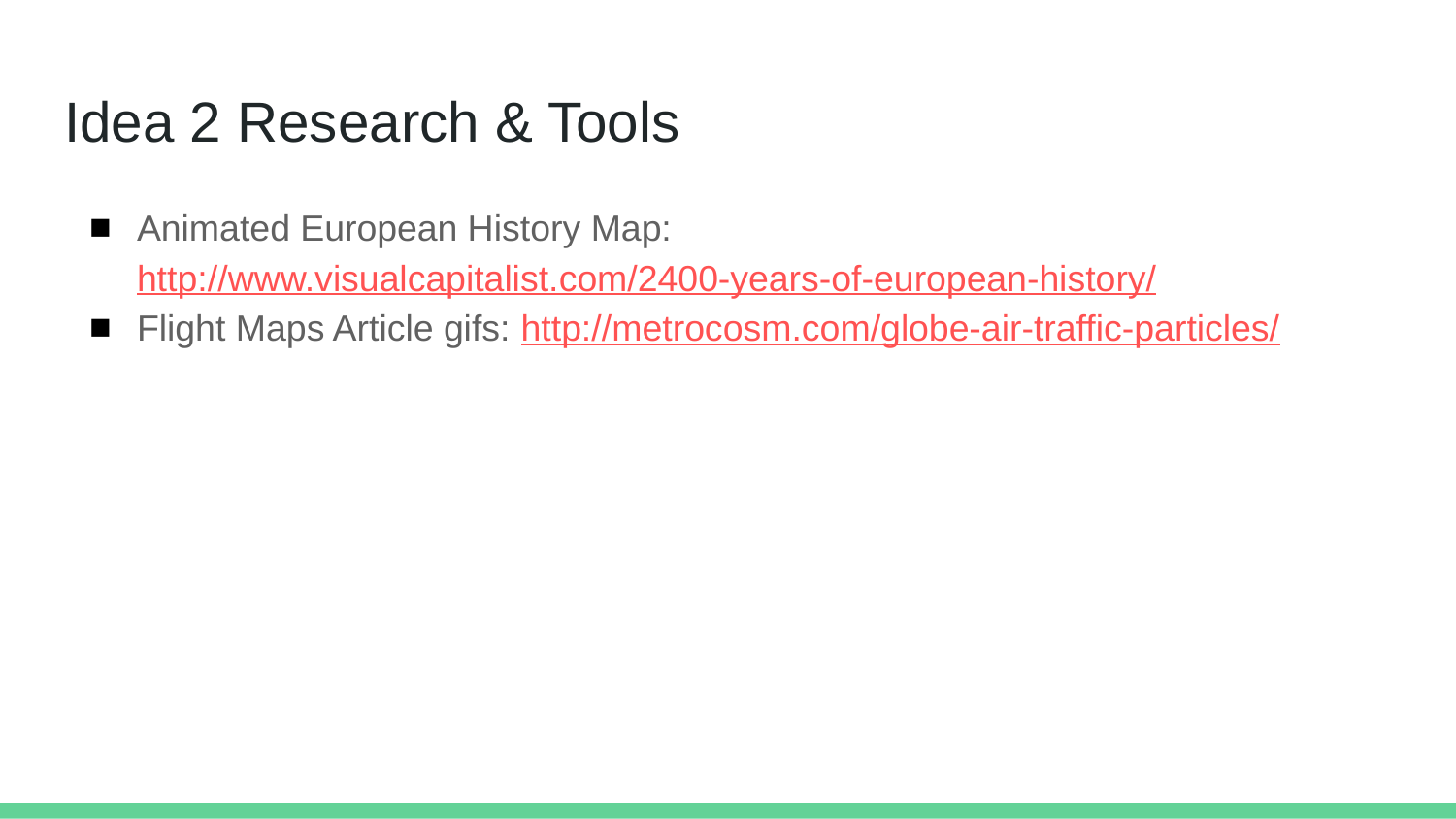

# Idea 2 Research & Tools
Animated European History Map: http://www.visualcapitalist.com/2400-years-of-european-history/
Flight Maps Article gifs: http://metrocosm.com/globe-air-traffic-particles/